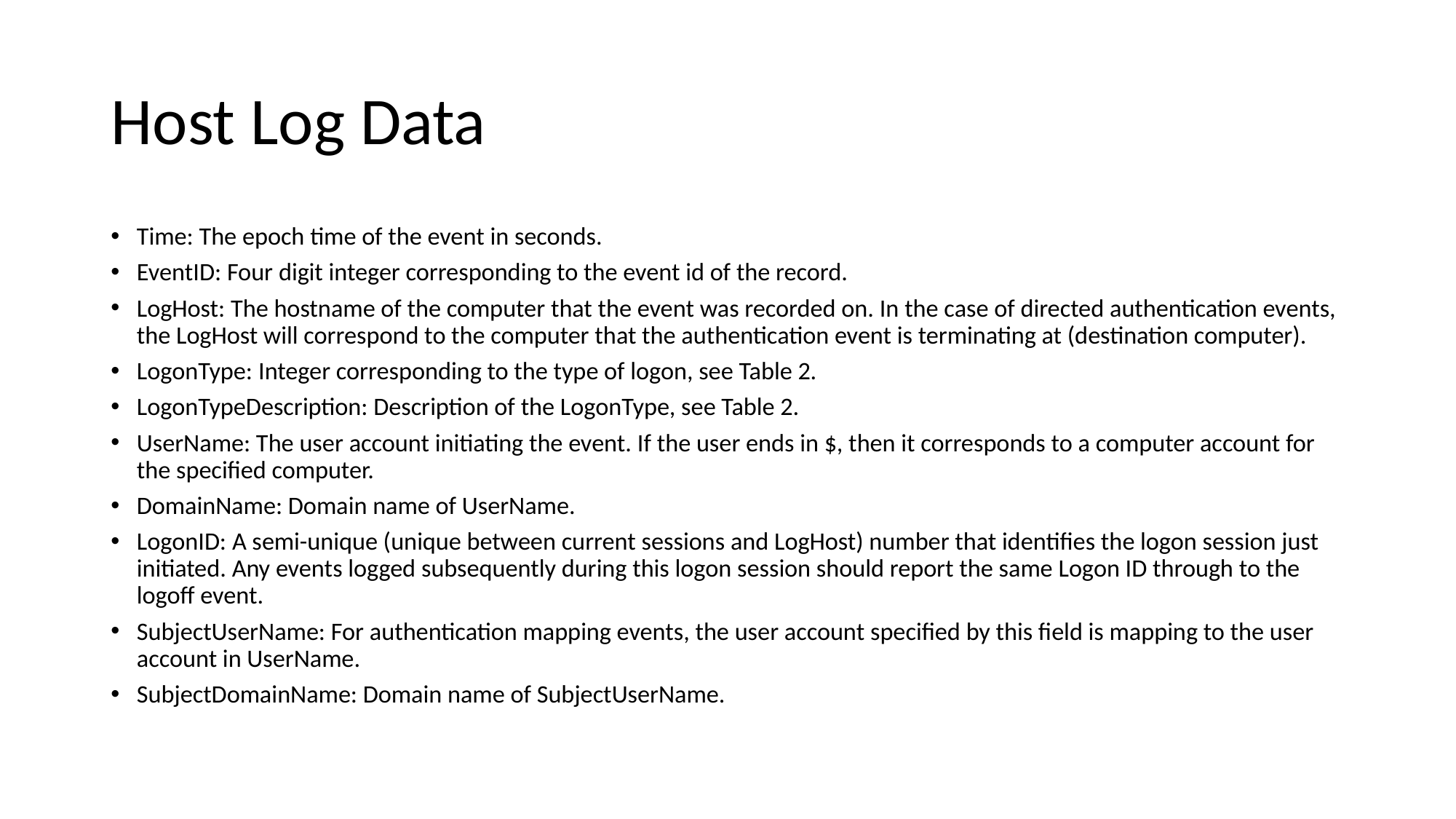

# Host Log Data
Time: The epoch time of the event in seconds.
EventID: Four digit integer corresponding to the event id of the record.
LogHost: The hostname of the computer that the event was recorded on. In the case of directed authentication events, the LogHost will correspond to the computer that the authentication event is terminating at (destination computer).
LogonType: Integer corresponding to the type of logon, see Table 2.
LogonTypeDescription: Description of the LogonType, see Table 2.
UserName: The user account initiating the event. If the user ends in $, then it corresponds to a computer account for the specified computer.
DomainName: Domain name of UserName.
LogonID: A semi-unique (unique between current sessions and LogHost) number that identifies the logon session just initiated. Any events logged subsequently during this logon session should report the same Logon ID through to the logoff event.
SubjectUserName: For authentication mapping events, the user account specified by this field is mapping to the user account in UserName.
SubjectDomainName: Domain name of SubjectUserName.